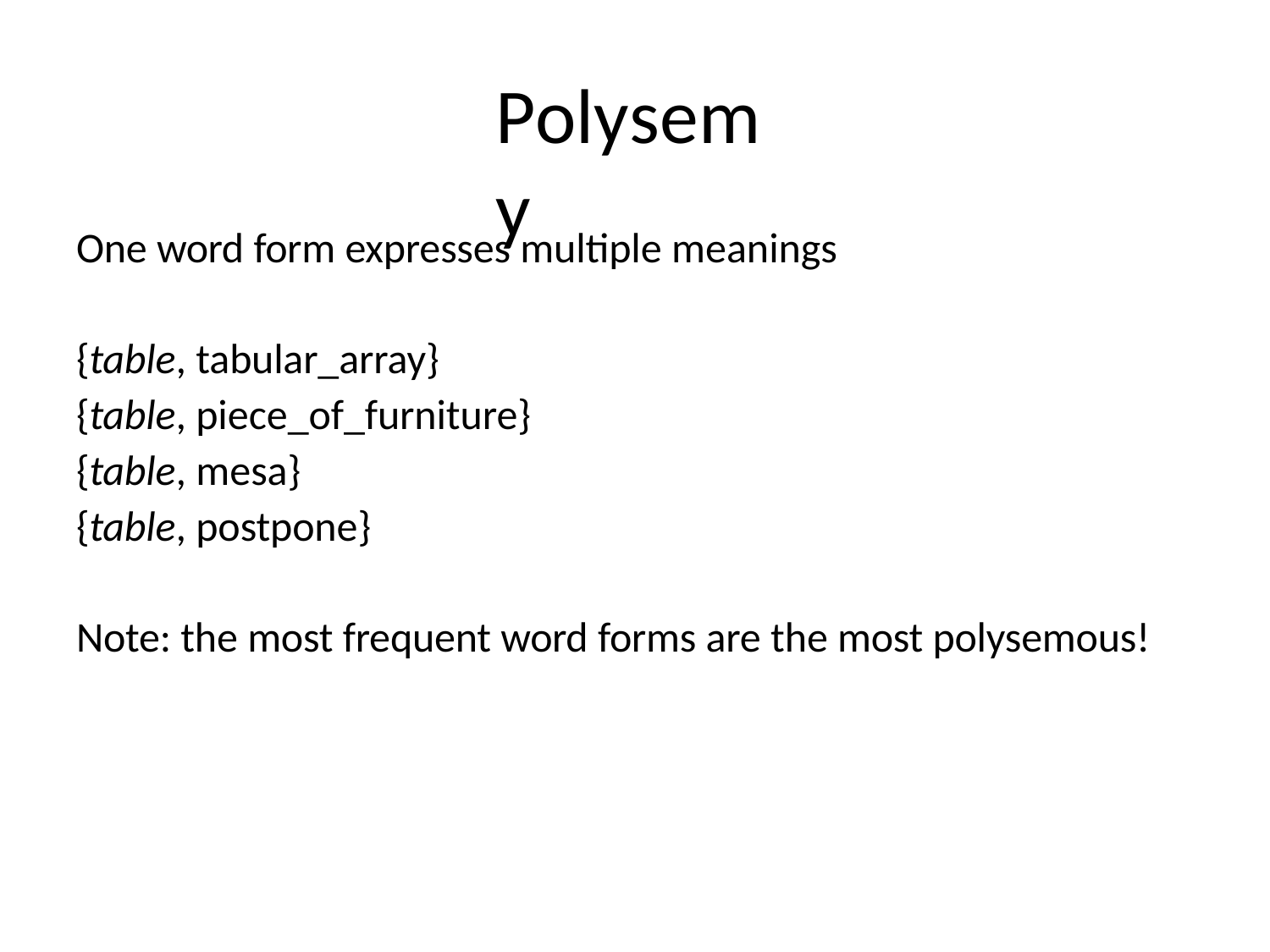

# Polysemy
One word form expresses multiple meanings

{table, tabular_array}
{table, piece_of_furniture}
{table, mesa}
{table, postpone}

Note: the most frequent word forms are the most polysemous!